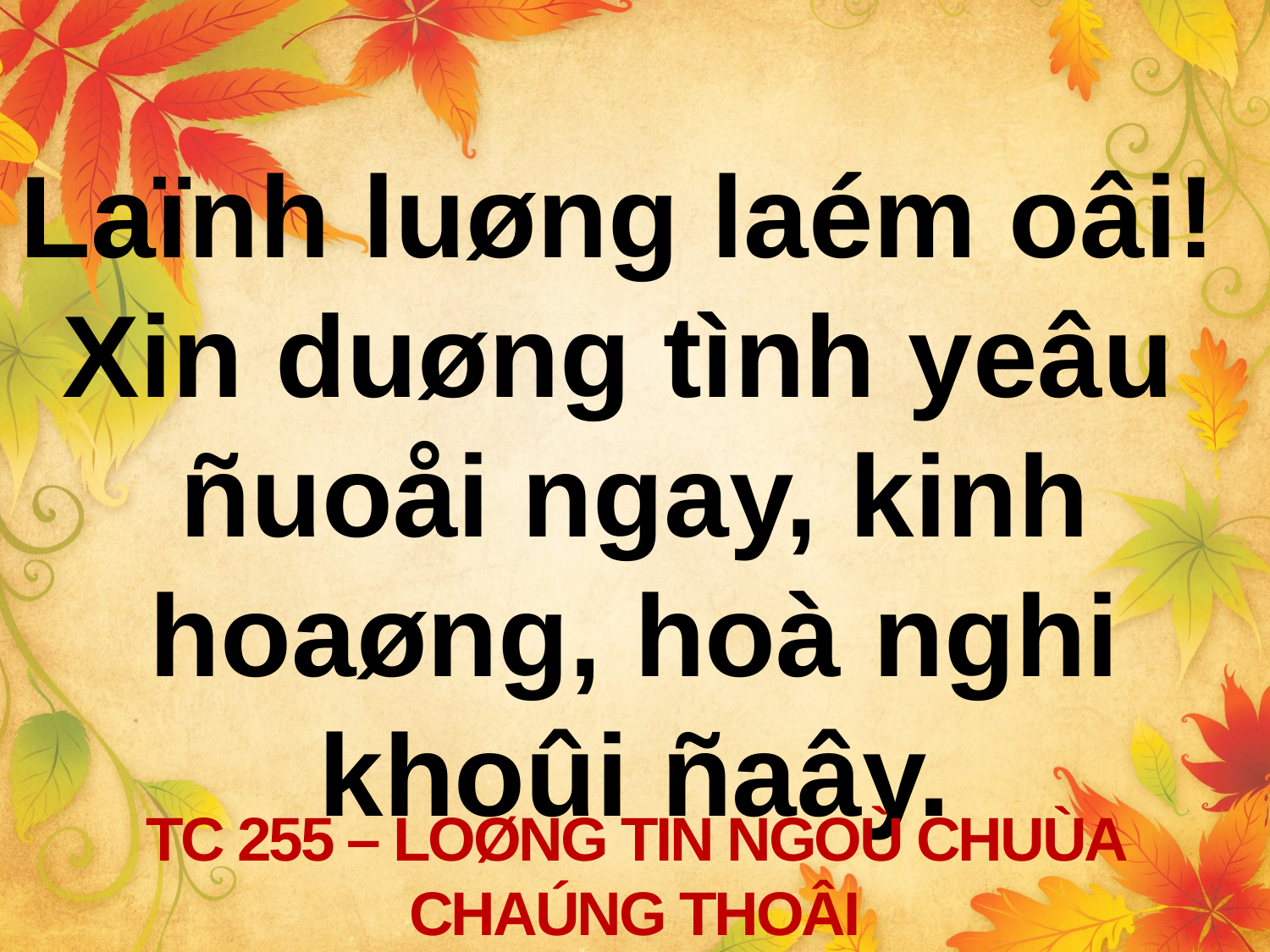

Laïnh luøng laém oâi!
Xin duøng tình yeâu
ñuoåi ngay, kinh hoaøng, hoà nghi khoûi ñaây.
TC 255 – LOØNG TIN NGOÙ CHUÙA CHAÚNG THOÂI